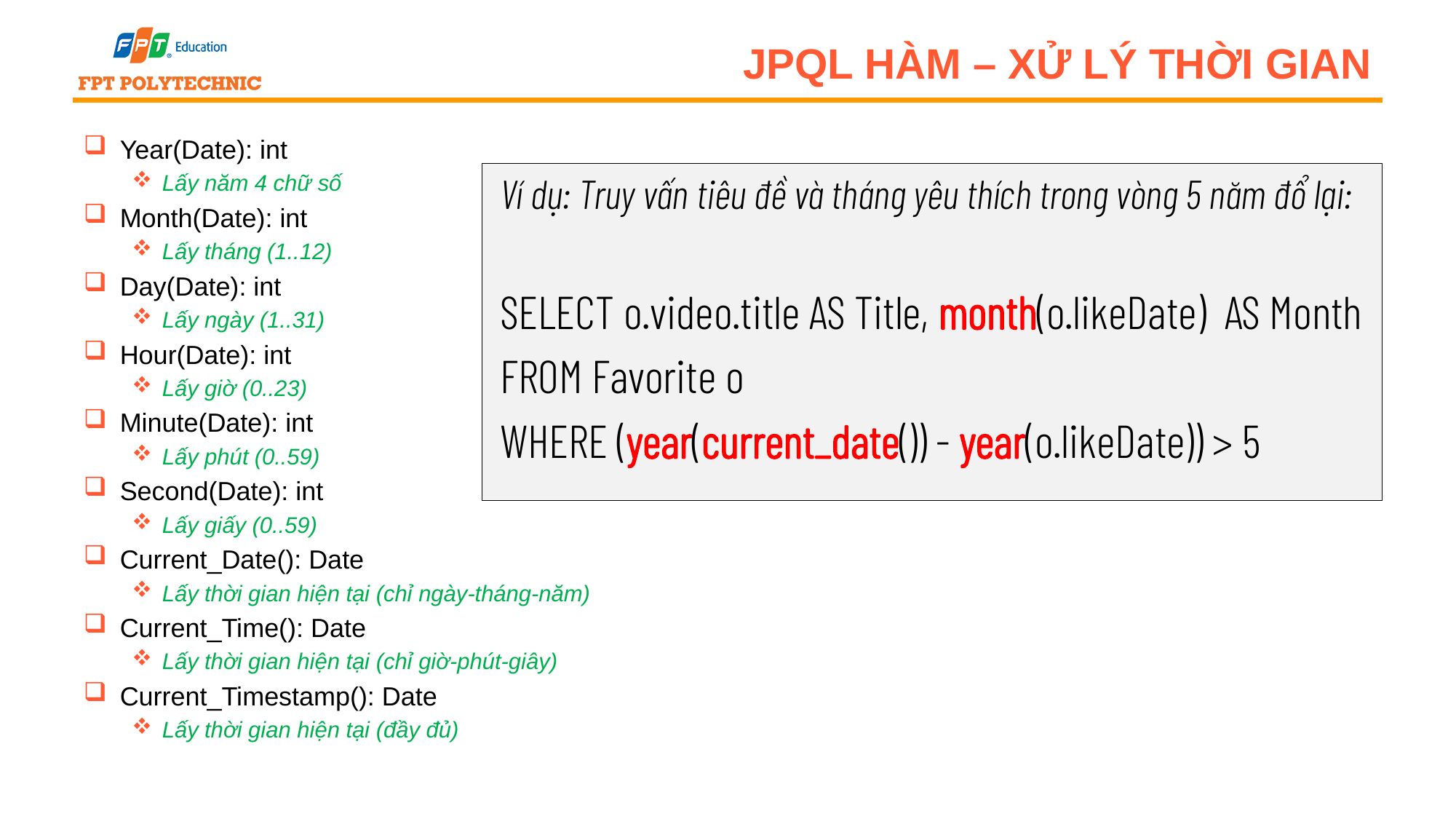

# JPQL Hàm – Xử lý thời gian
Year(Date): int
Lấy năm 4 chữ số
Month(Date): int
Lấy tháng (1..12)
Day(Date): int
Lấy ngày (1..31)
Hour(Date): int
Lấy giờ (0..23)
Minute(Date): int
Lấy phút (0..59)
Second(Date): int
Lấy giấy (0..59)
Current_Date(): Date
Lấy thời gian hiện tại (chỉ ngày-tháng-năm)
Current_Time(): Date
Lấy thời gian hiện tại (chỉ giờ-phút-giây)
Current_Timestamp(): Date
Lấy thời gian hiện tại (đầy đủ)

Ví dụ: Truy vấn tiêu đề và tháng yêu thích trong vòng 5 năm đổ lại:

SELECT o.video.title AS Title, month(o.likeDate)  AS Month
FROM Favorite o
WHERE (year(current_date()) - year(o.likeDate)) > 5